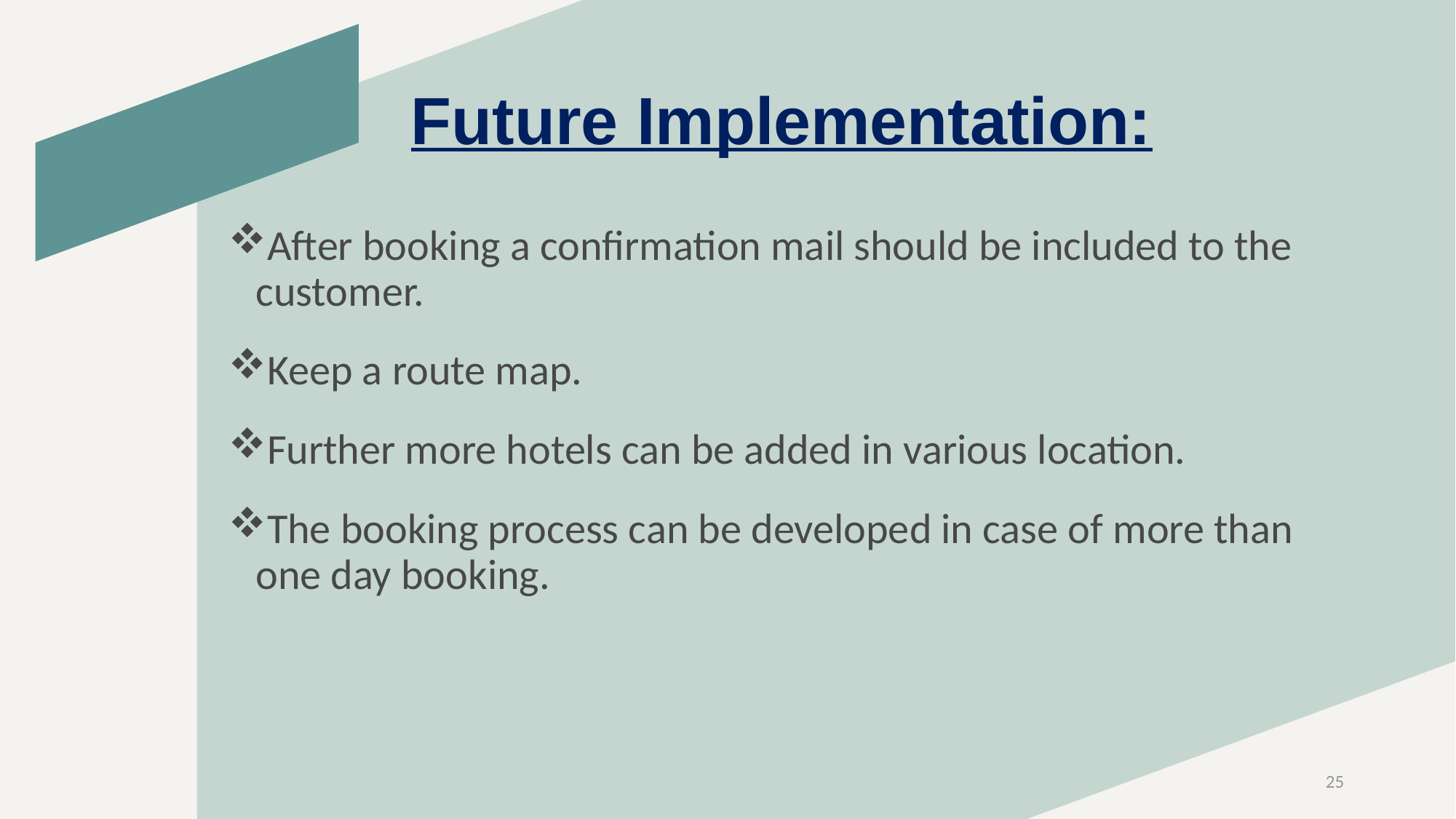

# Future Implementation:
After booking a confirmation mail should be included to the customer.
Keep a route map.
Further more hotels can be added in various location.
The booking process can be developed in case of more than one day booking.

25